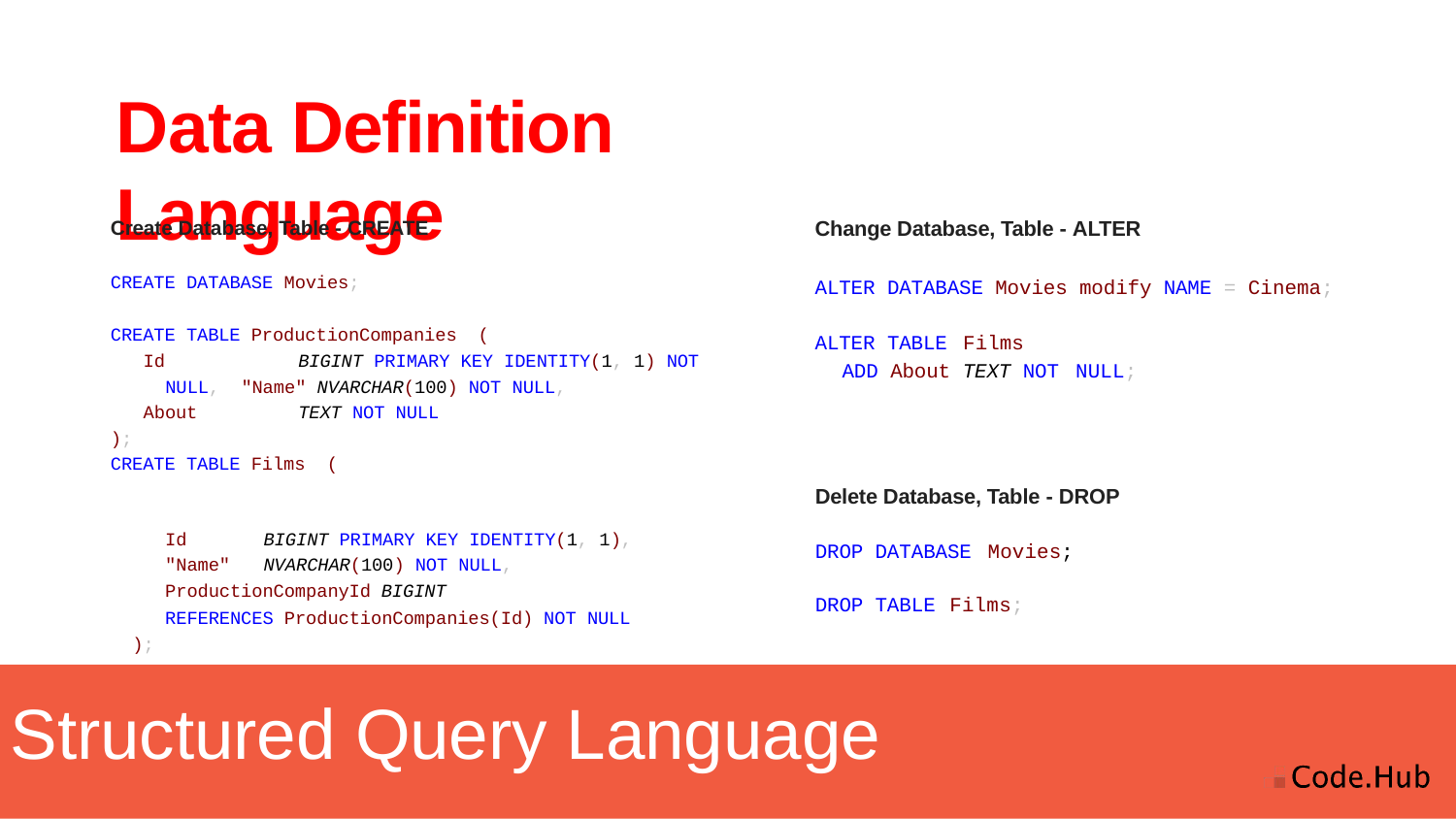

# Data Definition Language
Create Database, Table - CREATE

CREATE DATABASE Movies;

CREATE TABLE ProductionCompanies  (
Id	BIGINT PRIMARY KEY IDENTITY(1, 1) NOT NULL,  "Name" NVARCHAR(100) NOT NULL,
About	TEXT NOT NULL
);
CREATE TABLE Films  (
Change Database, Table - ALTER
ALTER DATABASE Movies modify NAME = Cinema;  ALTER TABLE Films
ADD About TEXT NOT NULL;
Delete Database, Table - DROP

DROP DATABASE Movies;

DROP TABLE Films;
Id  "Name"
BIGINT PRIMARY KEY IDENTITY(1, 1),
NVARCHAR(100) NOT NULL,
ProductionCompanyId BIGINT
REFERENCES ProductionCompanies(Id) NOT NULL
);

Structured Query Language